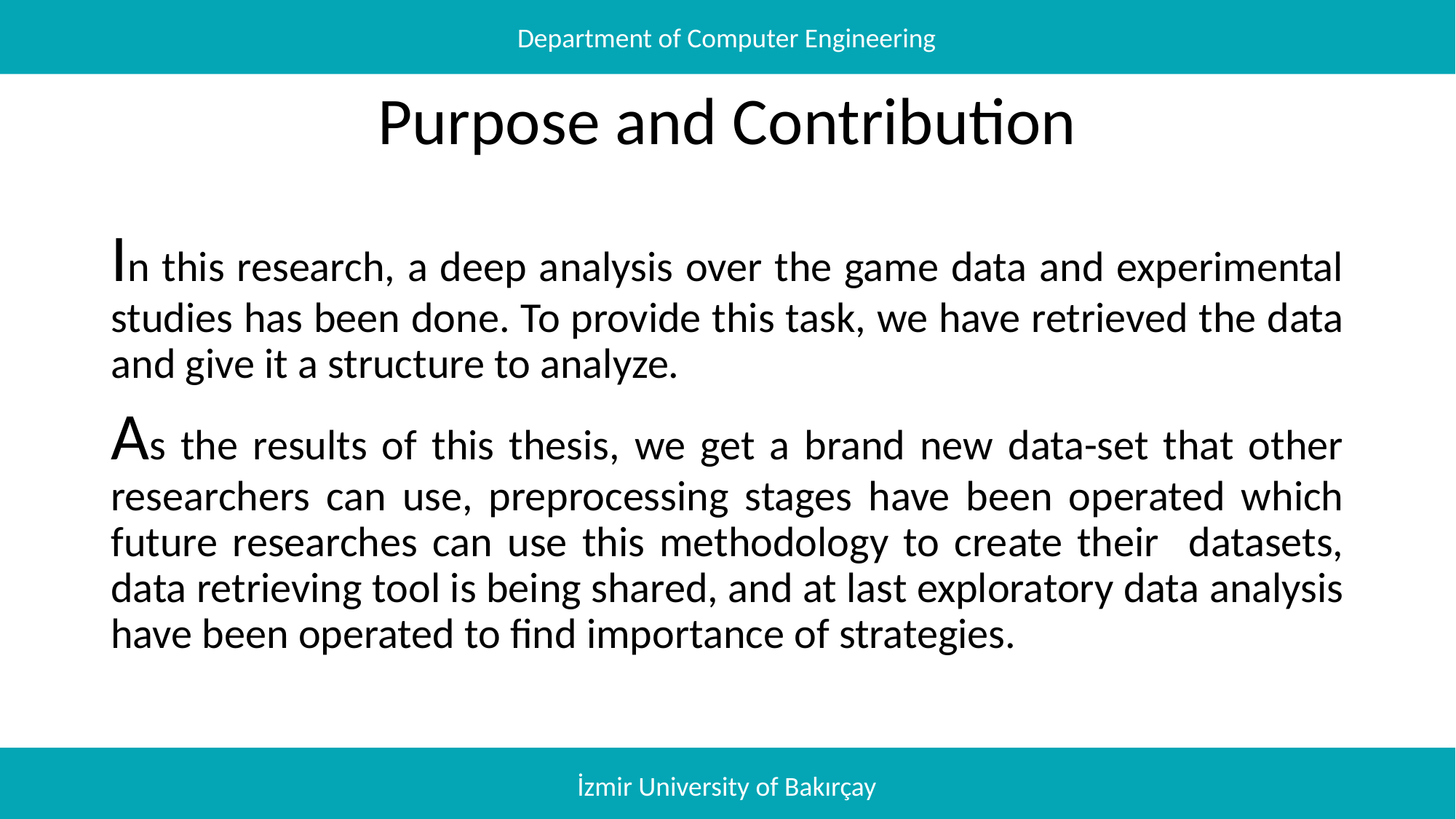

Department of Computer Engineering
# Purpose and Contribution
In this research, a deep analysis over the game data and experimental studies has been done. To provide this task, we have retrieved the data and give it a structure to analyze.
As the results of this thesis, we get a brand new data-set that other researchers can use, preprocessing stages have been operated which future researches can use this methodology to create their  datasets, data retrieving tool is being shared, and at last exploratory data analysis have been operated to find importance of strategies.
İzmir University of Bakırçay